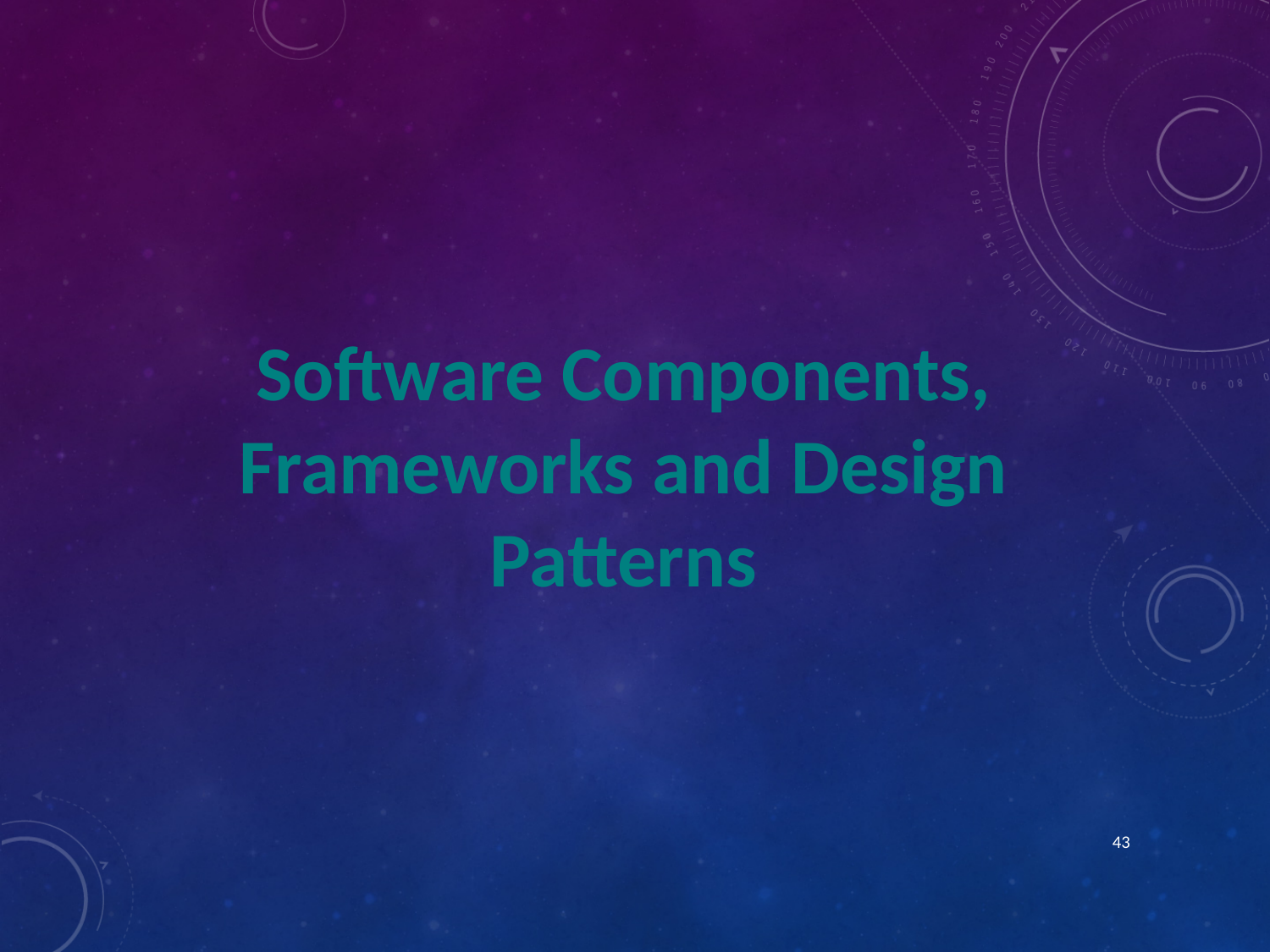

Software Components, Frameworks and Design Patterns

43